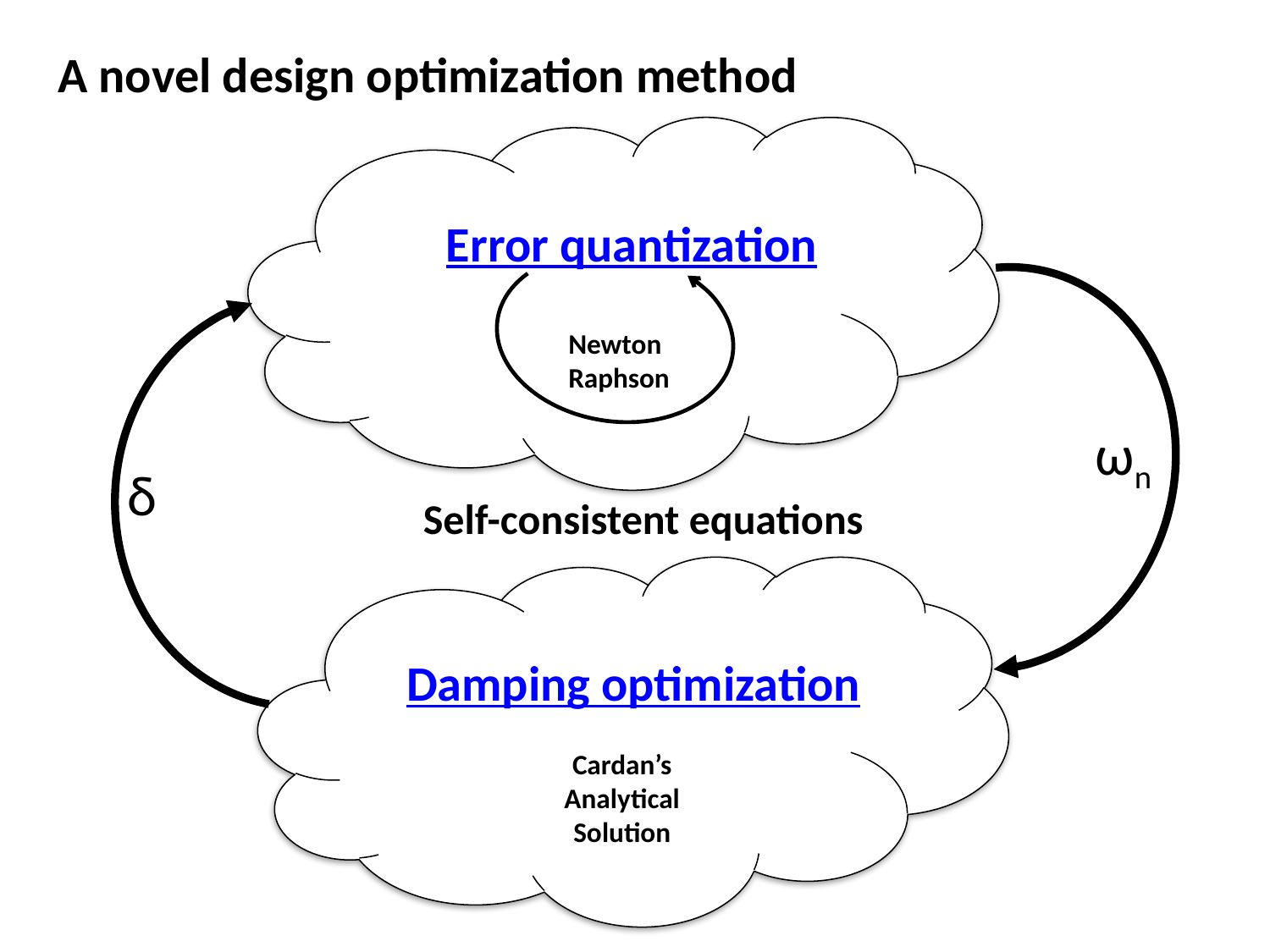

A novel design optimization method

Error quantization

Newton
Raphson
ωn
δ
Self-consistent equations

Damping optimization
Cardan’s
Analytical
Solution